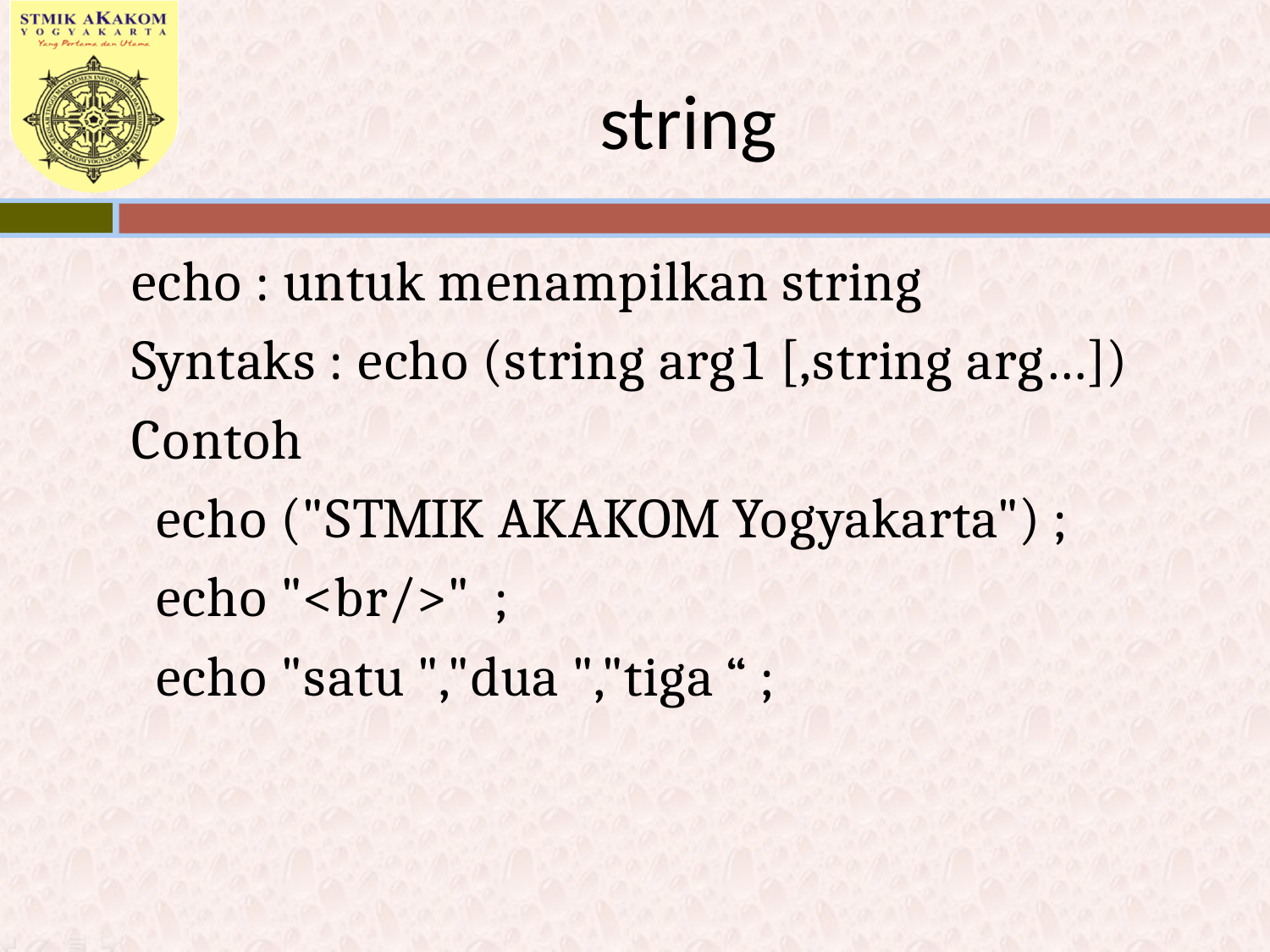

# string
echo : untuk menampilkan string
Syntaks : echo (string arg1 [,string arg…])
Contoh
  echo ("STMIK AKAKOM Yogyakarta") ;
  echo "<br/>"  ;
  echo "satu ","dua ","tiga “ ;